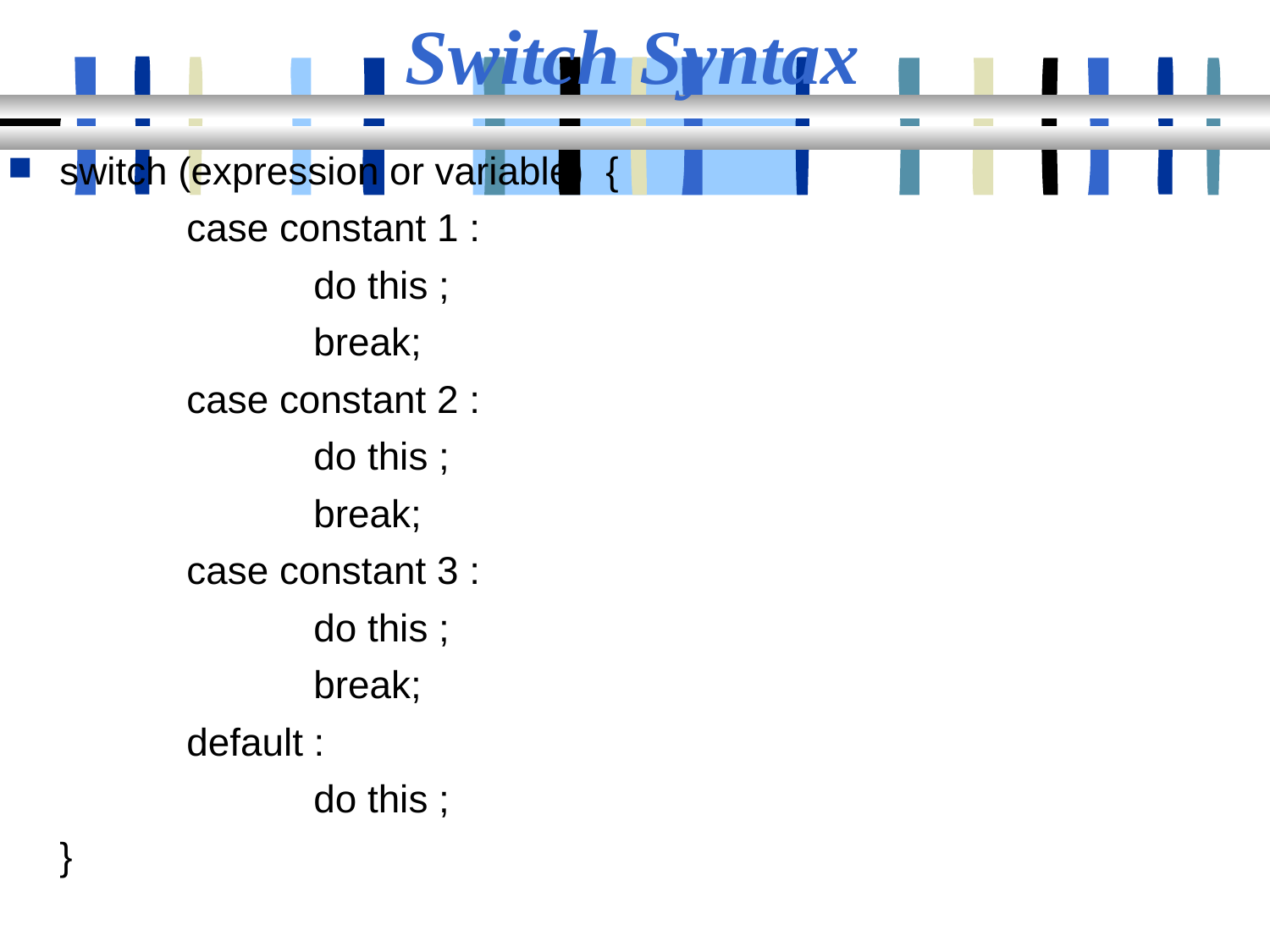

Switch Syntax
switch (expression or variable) 	{
		case constant 1 :
			do this ;
			break;
		case constant 2 :
			do this ;
			break;
		case constant 3 :
			do this ;
			break;
		default :
			do this ;
 	}